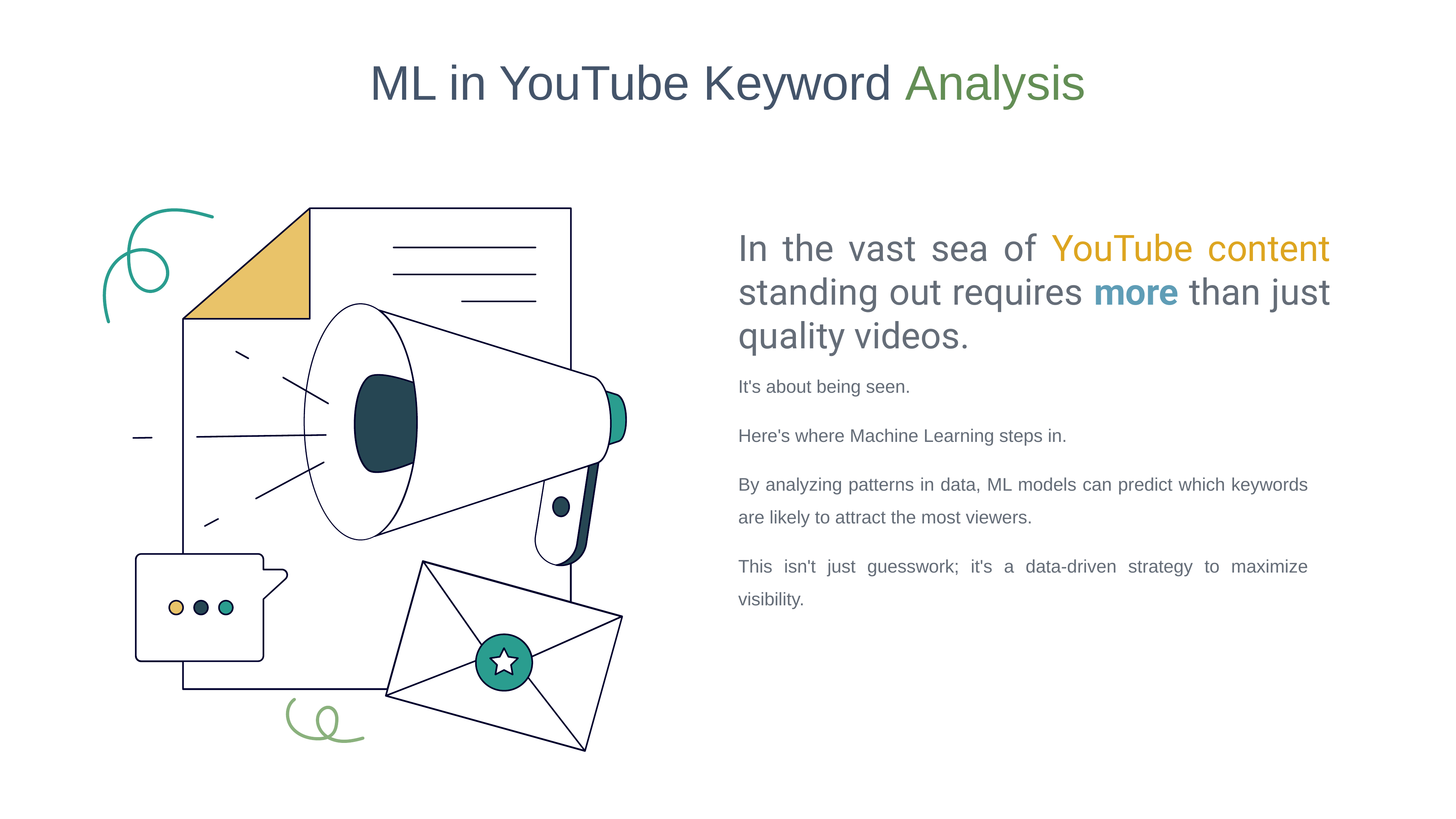

ML in YouTube Keyword Analysis

In the vast sea of YouTube content standing out requires more than just quality videos.

It's about being seen.

Here's where Machine Learning steps in.

By analyzing patterns in data, ML models can predict which keywords are likely to attract the most viewers.

This isn't just guesswork; it's a data-driven strategy to maximize visibility.